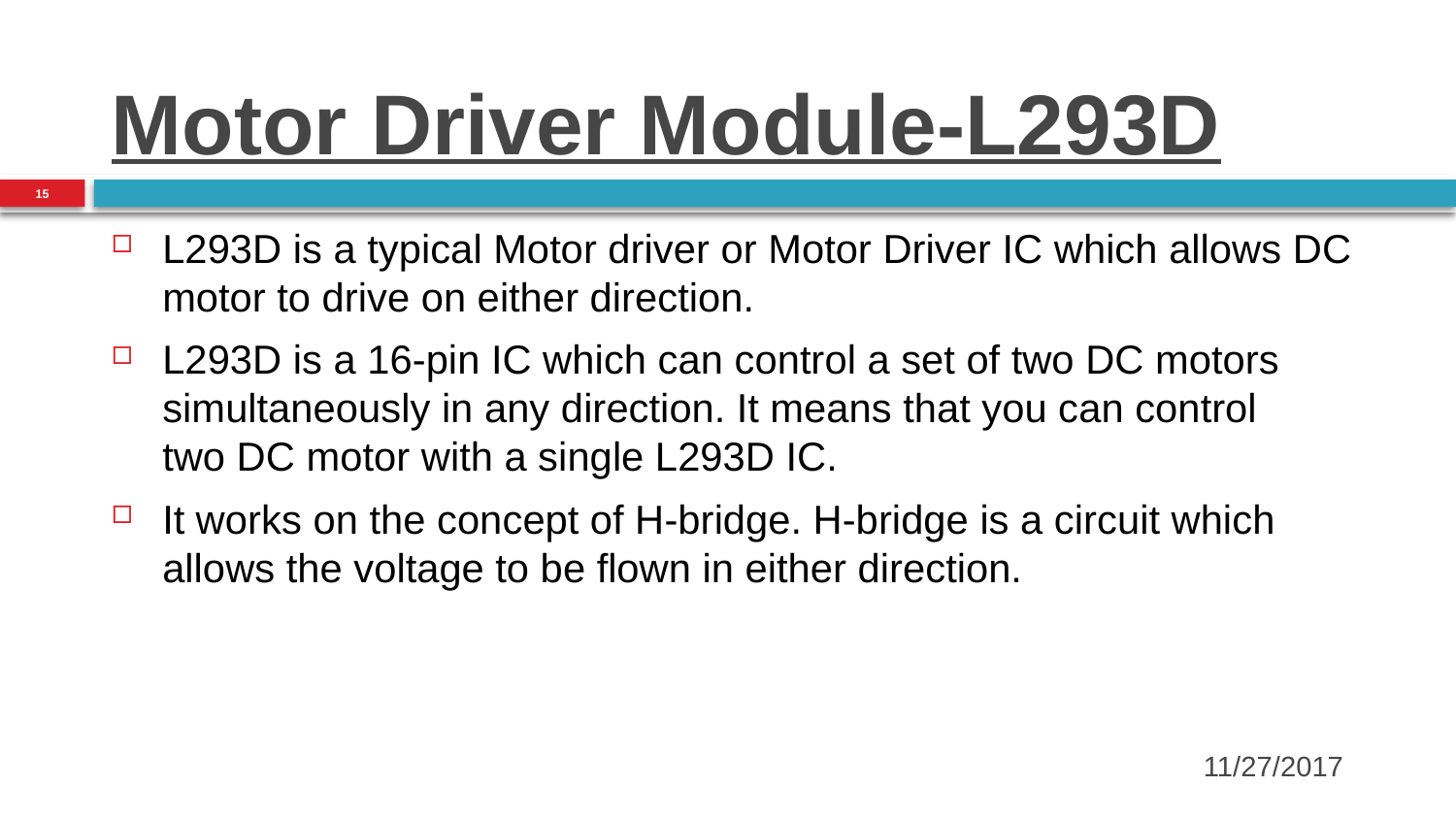

# Motor Driver Module-L293D
15
L293D is a typical Motor driver or Motor Driver IC which allows DC motor to drive on either direction.
L293D is a 16-pin IC which can control a set of two DC motors simultaneously in any direction. It means that you can control two DC motor with a single L293D IC.
It works on the concept of H-bridge. H-bridge is a circuit which allows the voltage to be flown in either direction.
11/27/2017